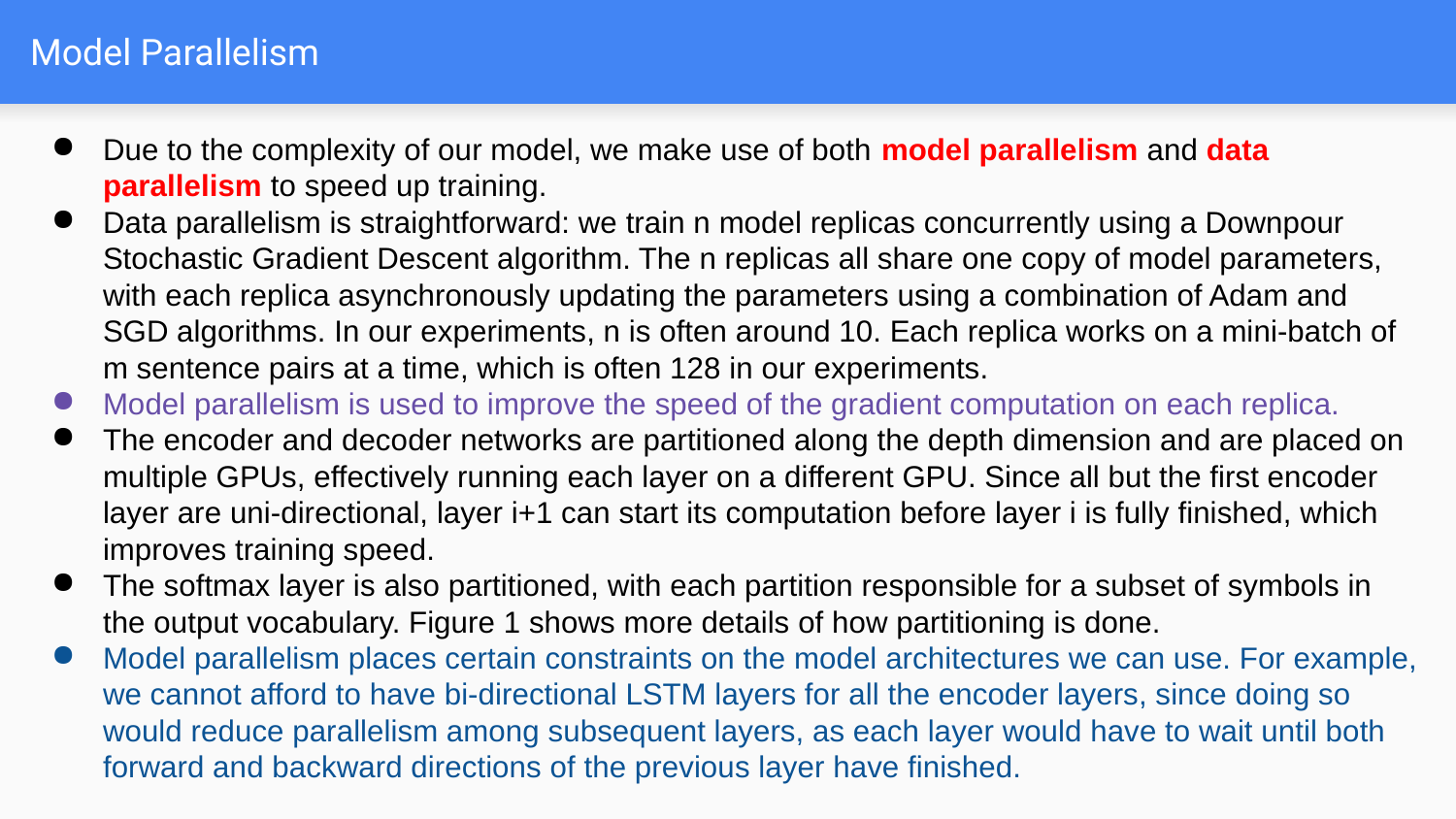

# Model Parallelism
Due to the complexity of our model, we make use of both model parallelism and data parallelism to speed up training.
Data parallelism is straightforward: we train n model replicas concurrently using a Downpour Stochastic Gradient Descent algorithm. The n replicas all share one copy of model parameters, with each replica asynchronously updating the parameters using a combination of Adam and SGD algorithms. In our experiments, n is often around 10. Each replica works on a mini-batch of m sentence pairs at a time, which is often 128 in our experiments.
Model parallelism is used to improve the speed of the gradient computation on each replica.
The encoder and decoder networks are partitioned along the depth dimension and are placed on multiple GPUs, effectively running each layer on a different GPU. Since all but the first encoder layer are uni-directional, layer i+1 can start its computation before layer i is fully finished, which improves training speed.
The softmax layer is also partitioned, with each partition responsible for a subset of symbols in the output vocabulary. Figure 1 shows more details of how partitioning is done.
Model parallelism places certain constraints on the model architectures we can use. For example, we cannot afford to have bi-directional LSTM layers for all the encoder layers, since doing so would reduce parallelism among subsequent layers, as each layer would have to wait until both forward and backward directions of the previous layer have finished.